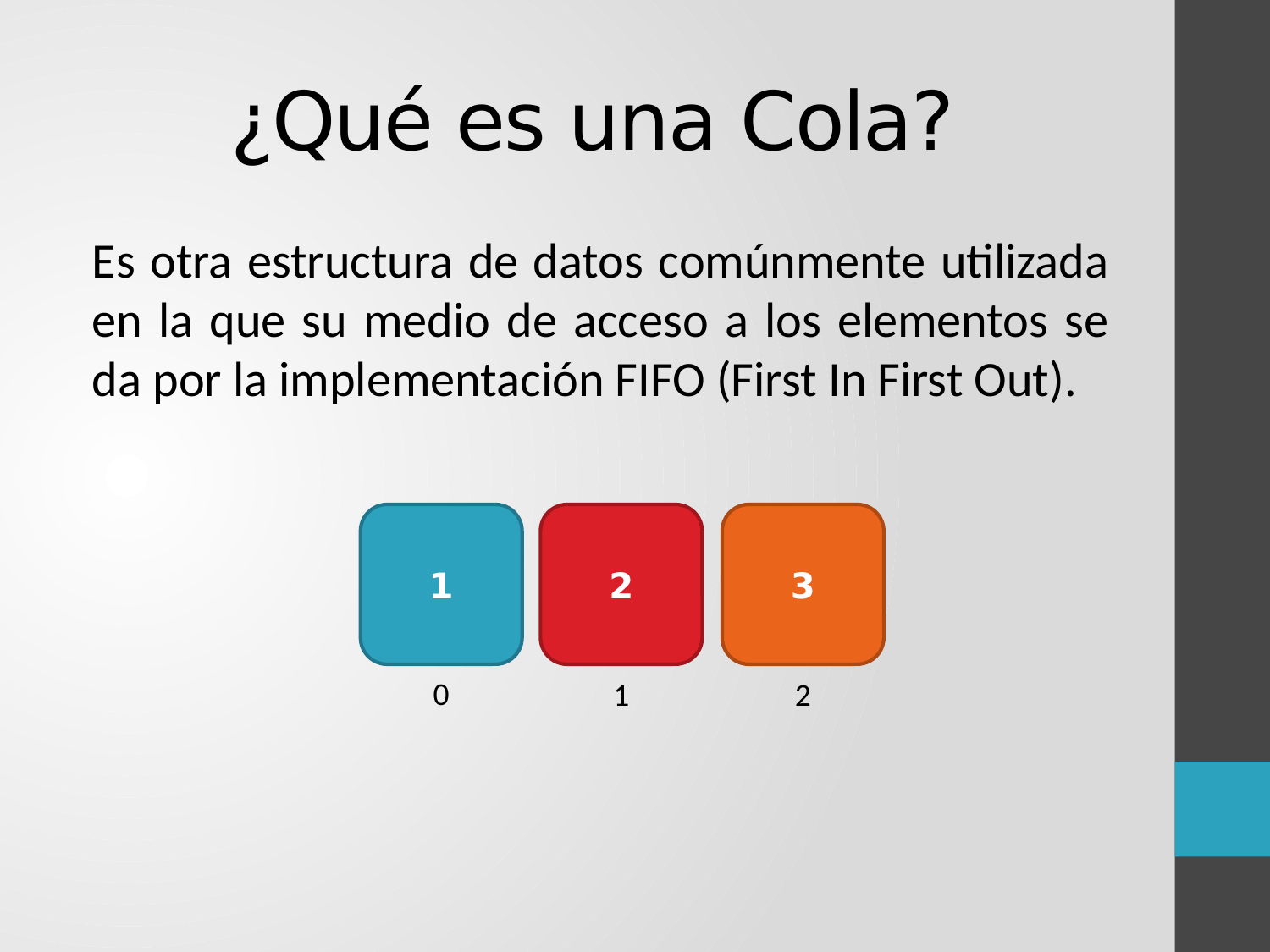

# ¿Qué es una Cola?
Es otra estructura de datos comúnmente utilizada en la que su medio de acceso a los elementos se da por la implementación FIFO (First In First Out).
1
2
3
0
1
2